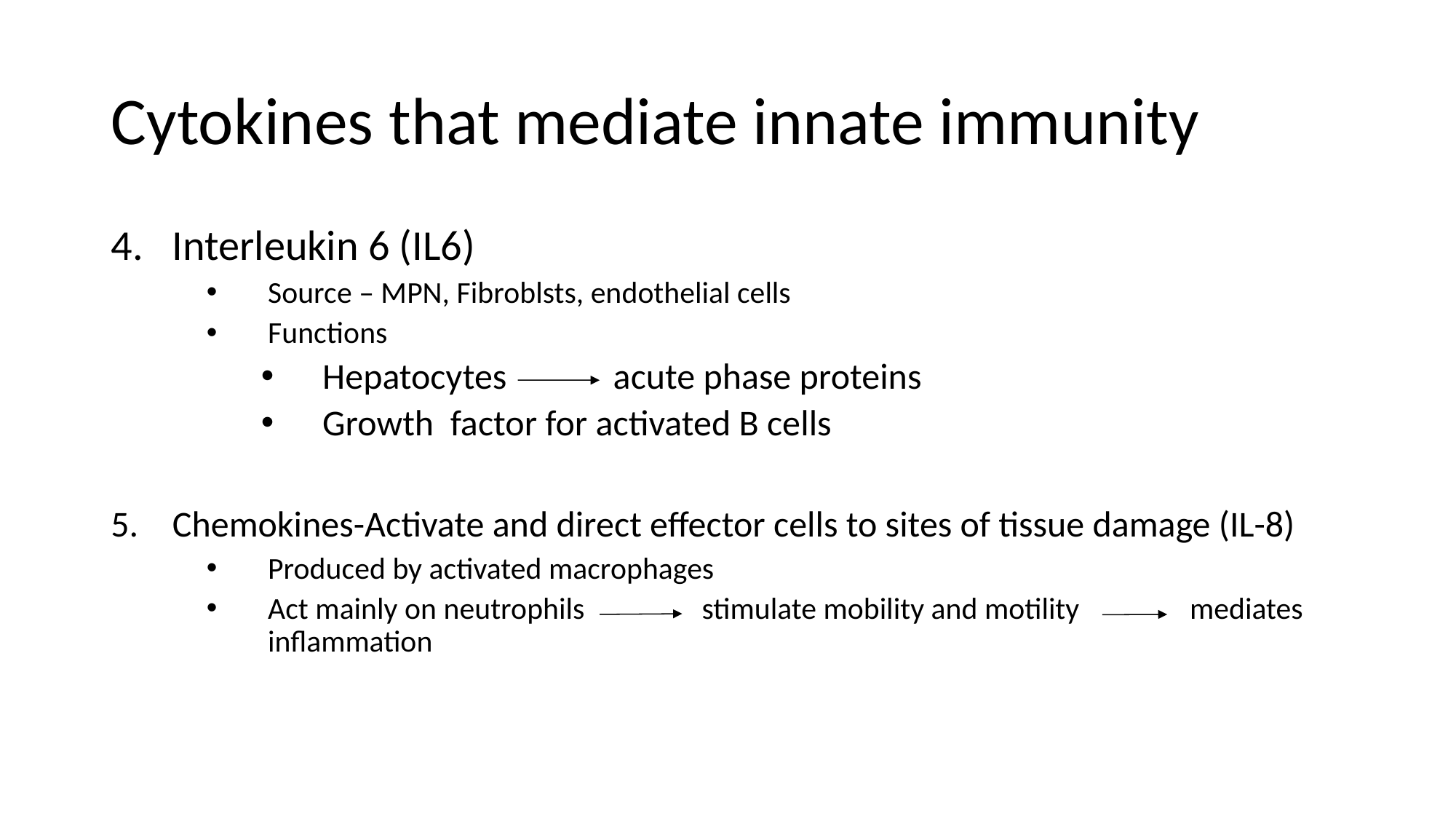

Cytokines that mediate innate immunity
Interleukin 6 (IL6)
Source – MPN, Fibroblsts, endothelial cells
Functions
Hepatocytes             acute phase proteins
Growth  factor for activated B cells

Chemokines-Activate and direct effector cells to sites of tissue damage (IL-8)
Produced by activated macrophages
Act mainly on neutrophils                 stimulate mobility and motility                mediates inflammation